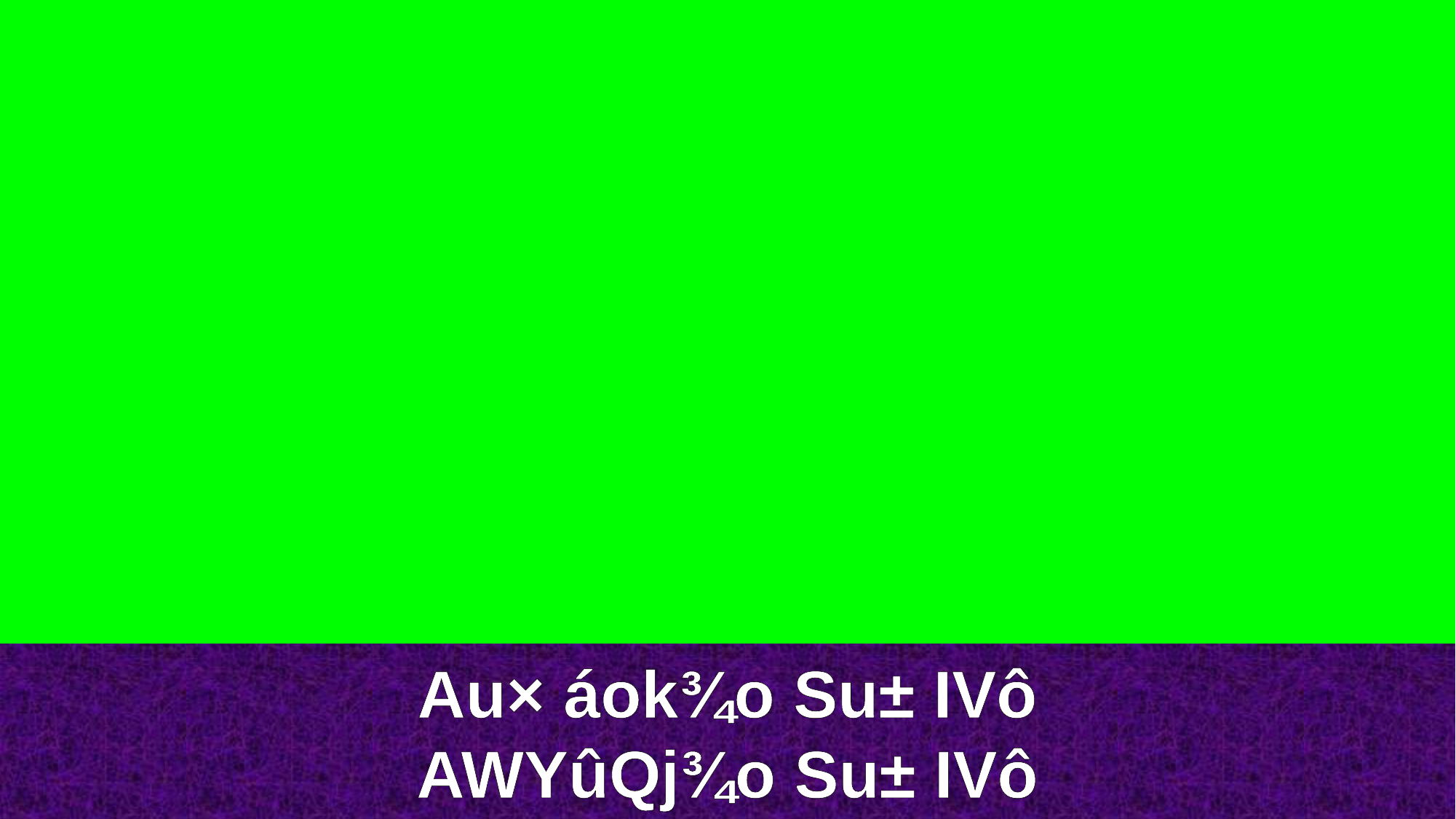

Au× áok¾o Su± IVô
AWYûQj¾o Su± IVô